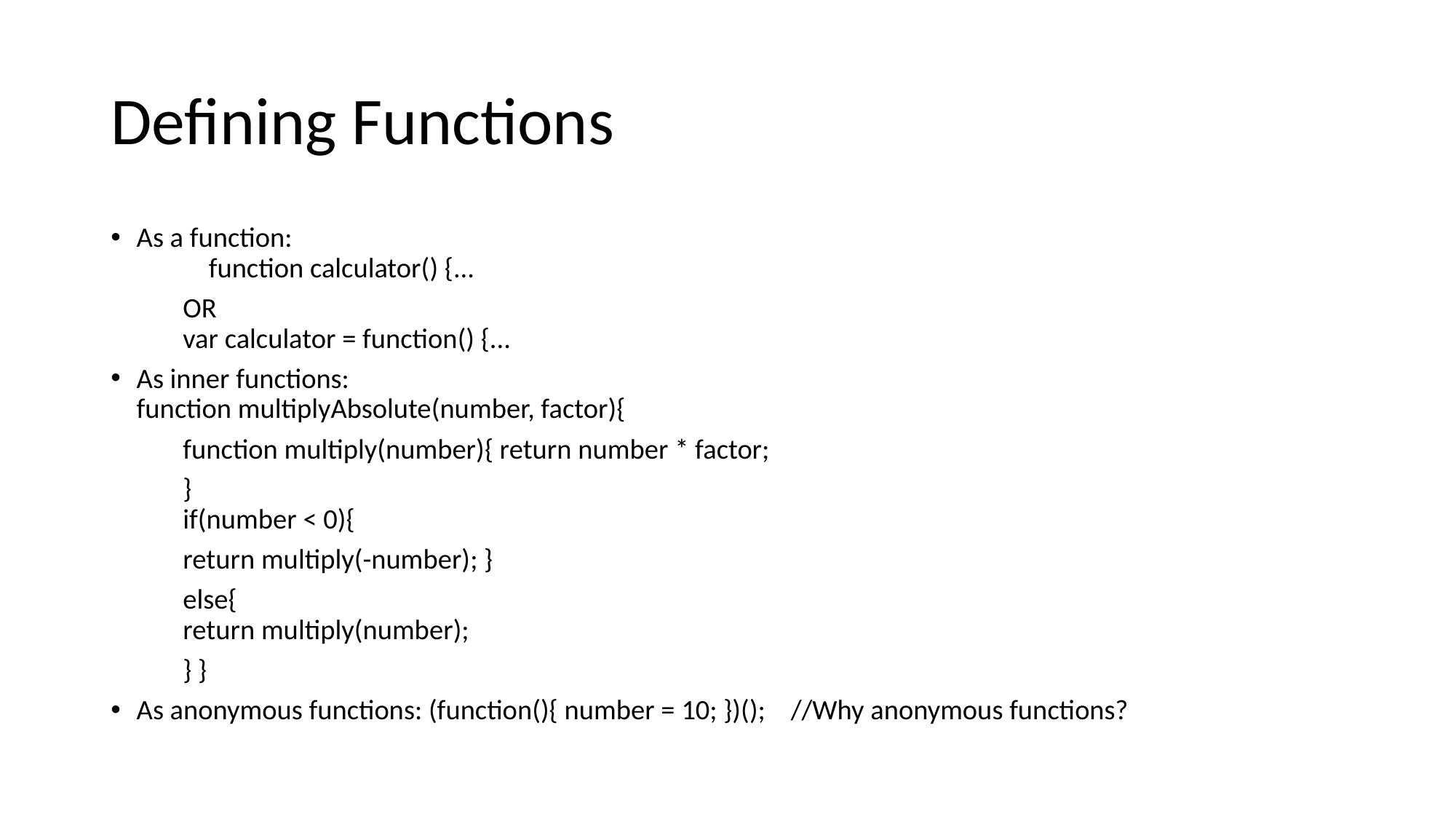

# Defining Functions
As a function:
	function calculator() {...
	OR
	var calculator = function() {...
As inner functions:
	function multiplyAbsolute(number, factor){
		function multiply(number){ return number * factor;
	}
	if(number < 0){
		return multiply(-number); }
	else{
		return multiply(number);
	} }
As anonymous functions: (function(){ number = 10; })();    //Why anonymous functions?